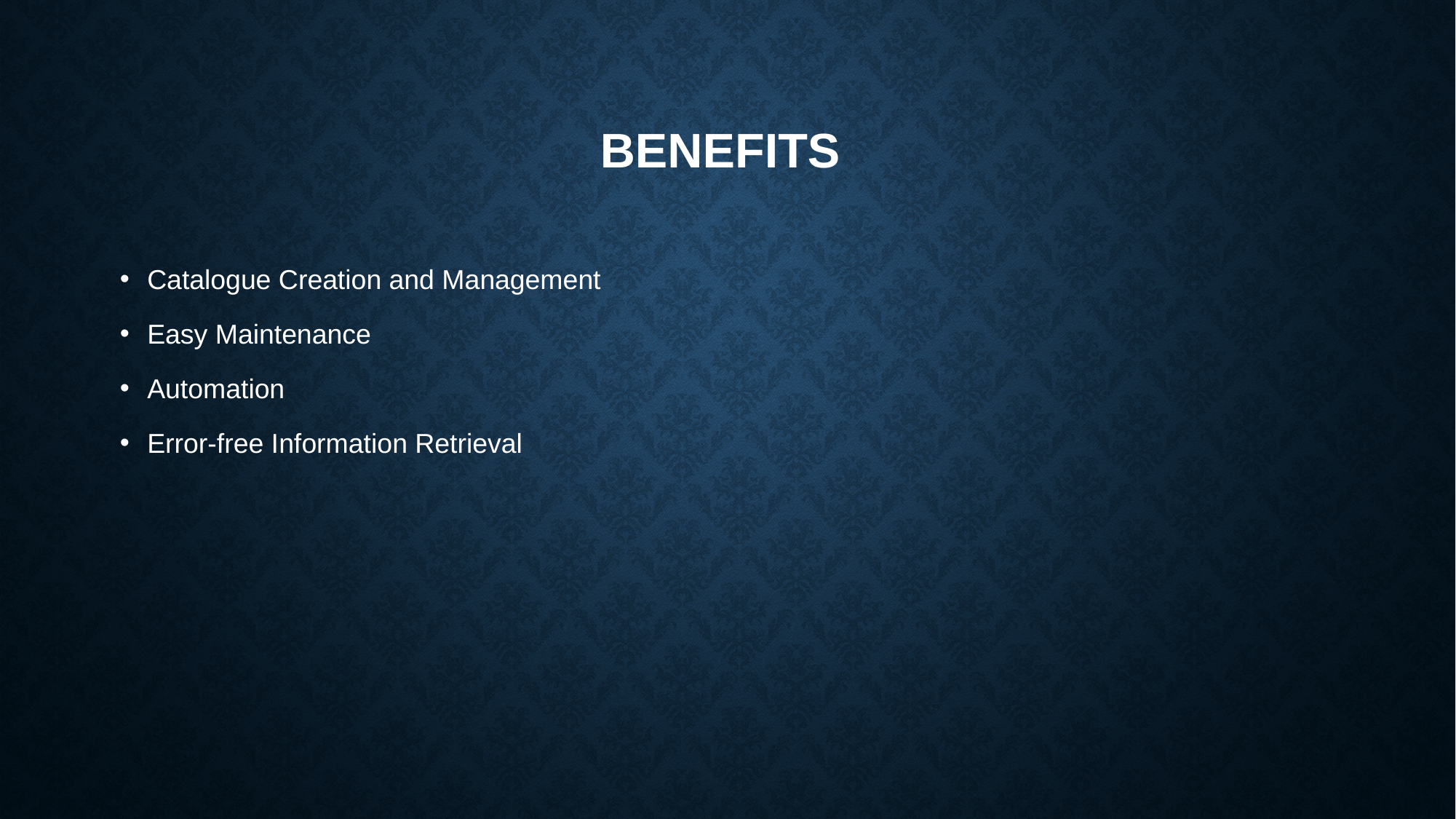

# BENEFITS
Catalogue Creation and Management
Easy Maintenance
Automation
Error-free Information Retrieval